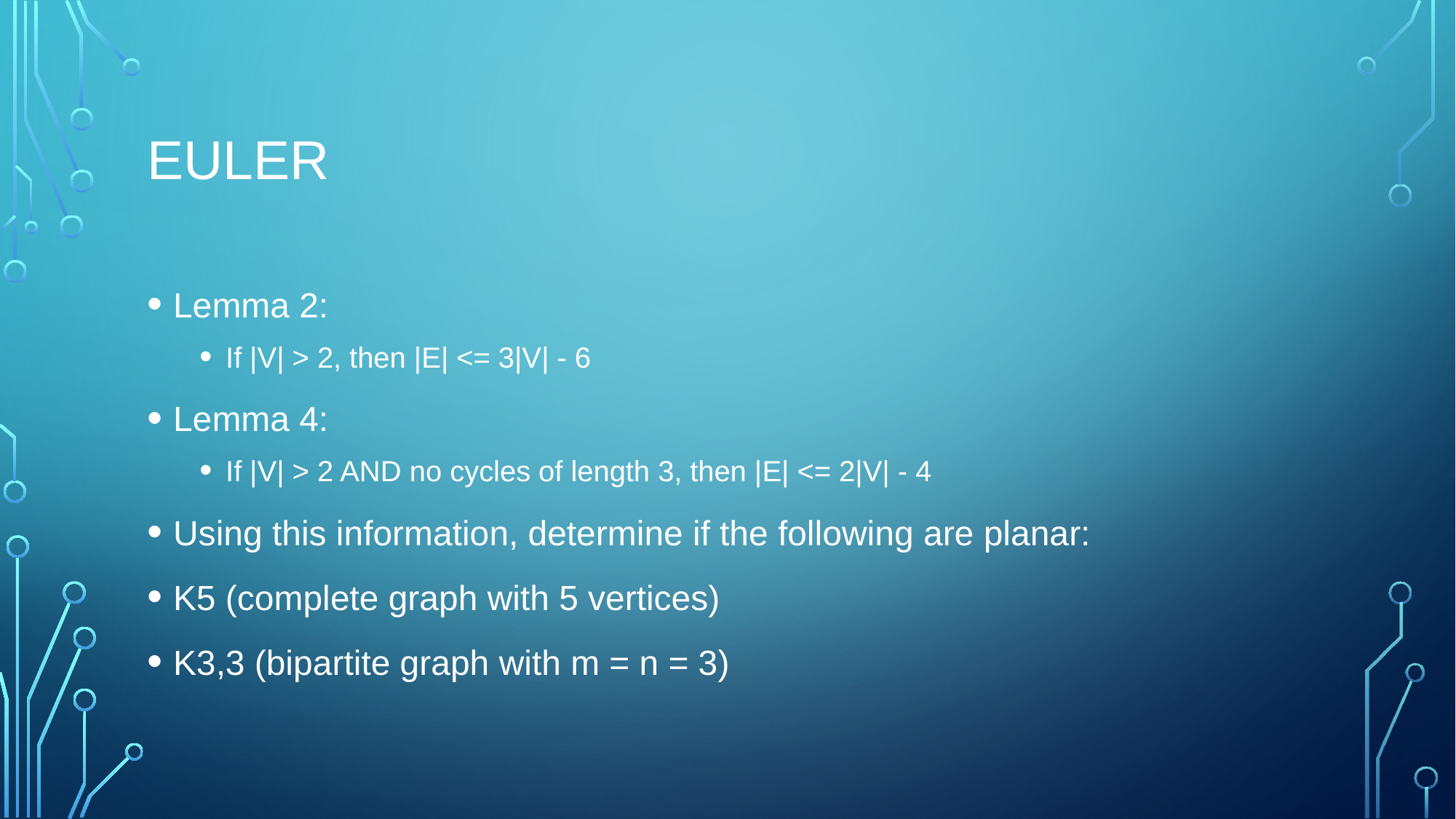

# Euler
Lemma 2:
If |V| > 2, then |E| <= 3|V| - 6
Lemma 4:
If |V| > 2 AND no cycles of length 3, then |E| <= 2|V| - 4
Using this information, determine if the following are planar:
K5 (complete graph with 5 vertices)
K3,3 (bipartite graph with m = n = 3)